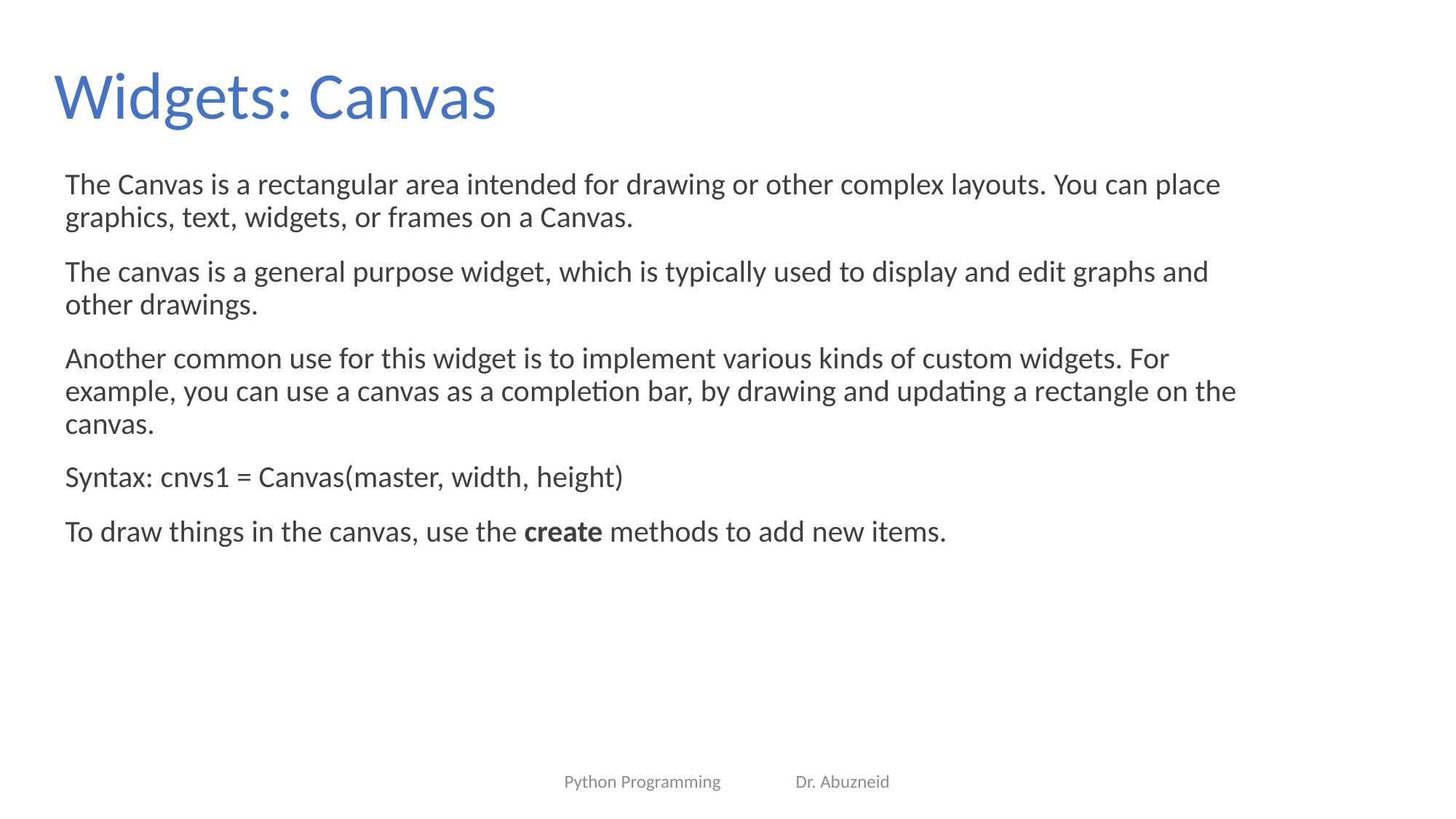

# Widgets: Canvas
The Canvas is a rectangular area intended for drawing or other complex layouts. You can place graphics, text, widgets, or frames on a Canvas.
The canvas is a general purpose widget, which is typically used to display and edit graphs and other drawings.
Another common use for this widget is to implement various kinds of custom widgets. For example, you can use a canvas as a completion bar, by drawing and updating a rectangle on the canvas.
Syntax: cnvs1 = Canvas(master, width, height)
To draw things in the canvas, use the create methods to add new items.
Python Programming                  Dr. Abuzneid